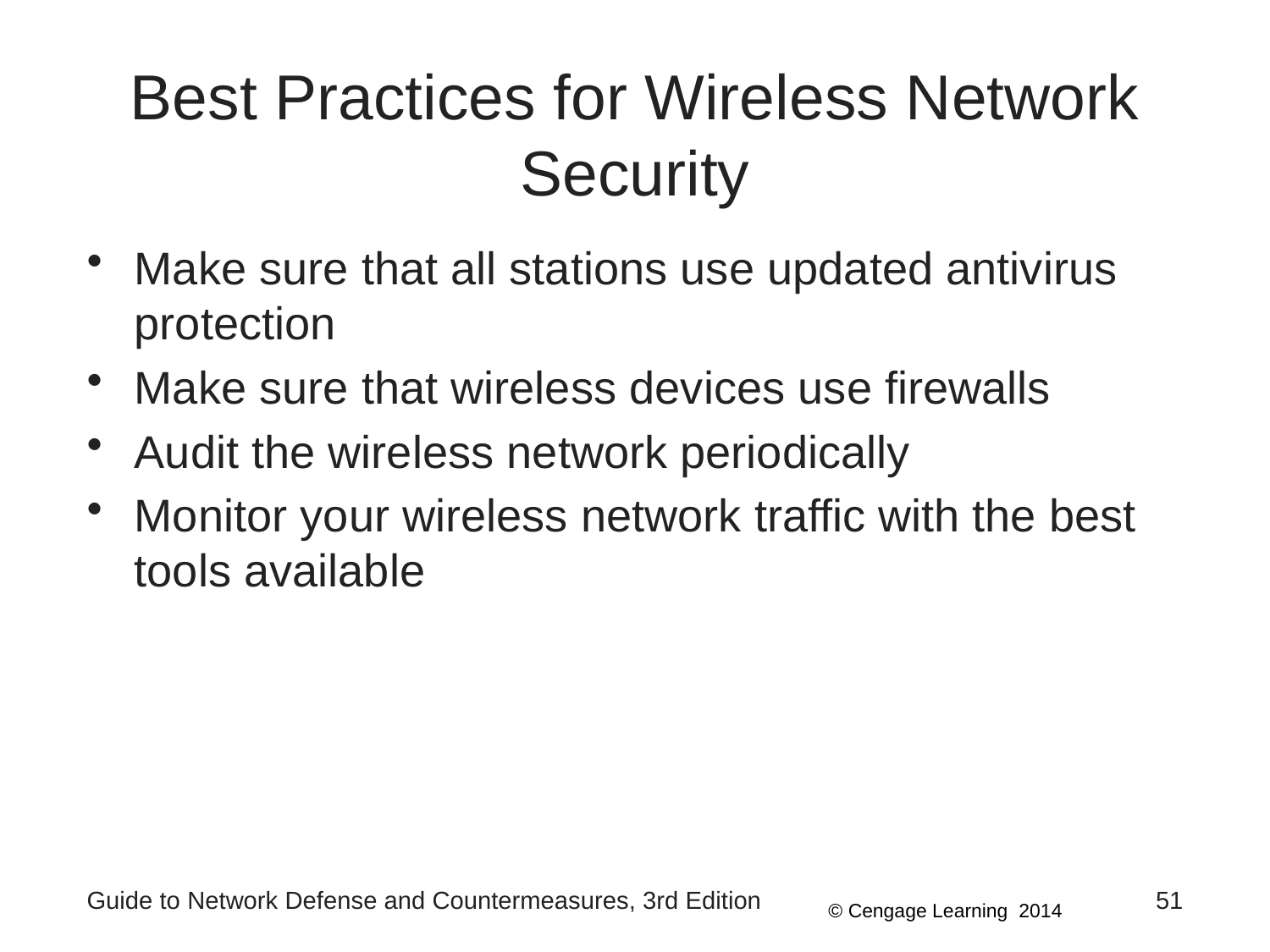

# Best Practices for Wireless Network Security
Make sure that all stations use updated antivirus protection
Make sure that wireless devices use firewalls
Audit the wireless network periodically
Monitor your wireless network traffic with the best tools available
Guide to Network Defense and Countermeasures, 3rd Edition
51